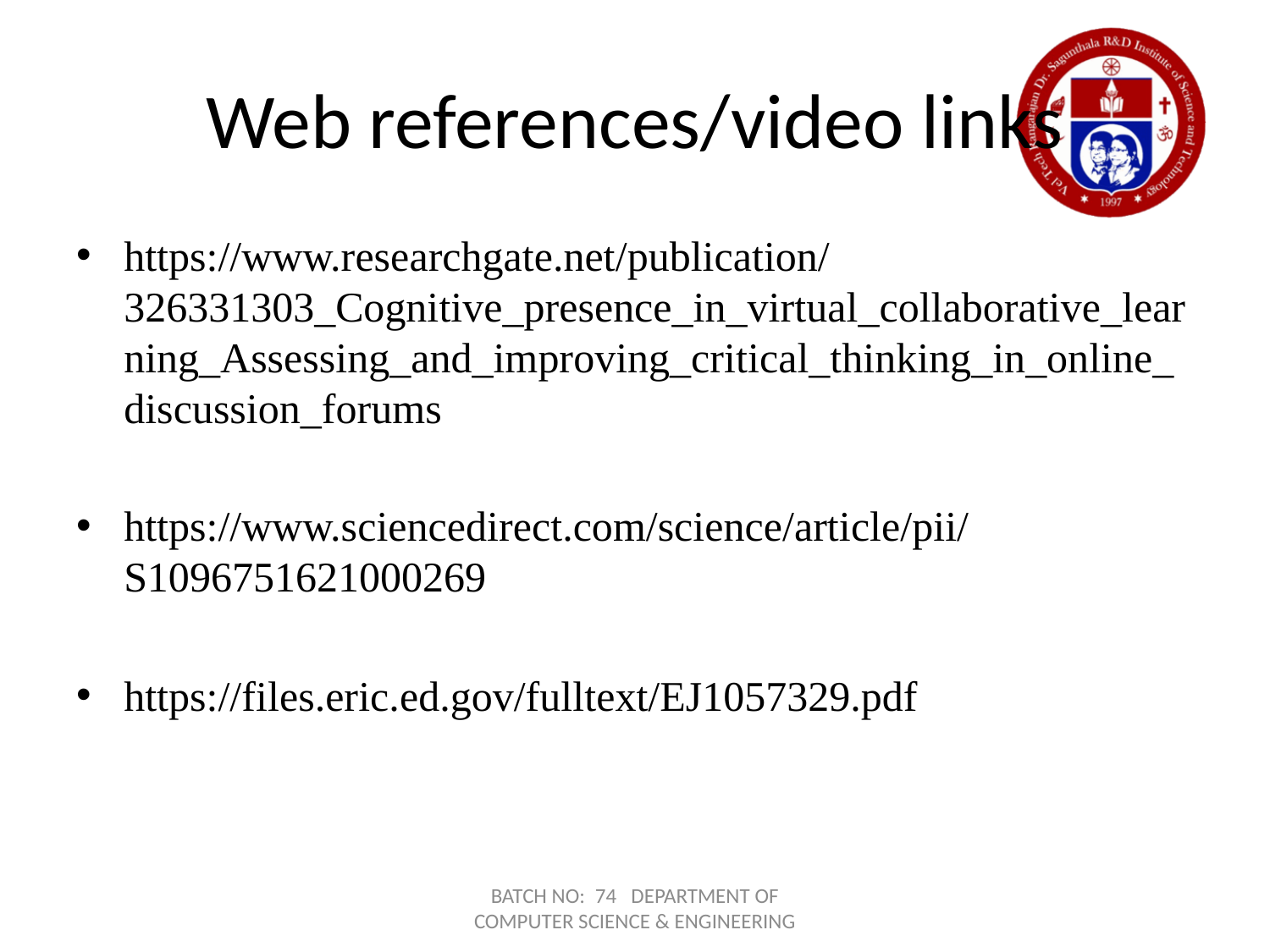

# Web references/video links
https://www.researchgate.net/publication/326331303_Cognitive_presence_in_virtual_collaborative_learning_Assessing_and_improving_critical_thinking_in_online_discussion_forums

https://www.sciencedirect.com/science/article/pii/S1096751621000269

https://files.eric.ed.gov/fulltext/EJ1057329.pdf

BATCH NO:  74   DEPARTMENT OF COMPUTER SCIENCE & ENGINEERING
30